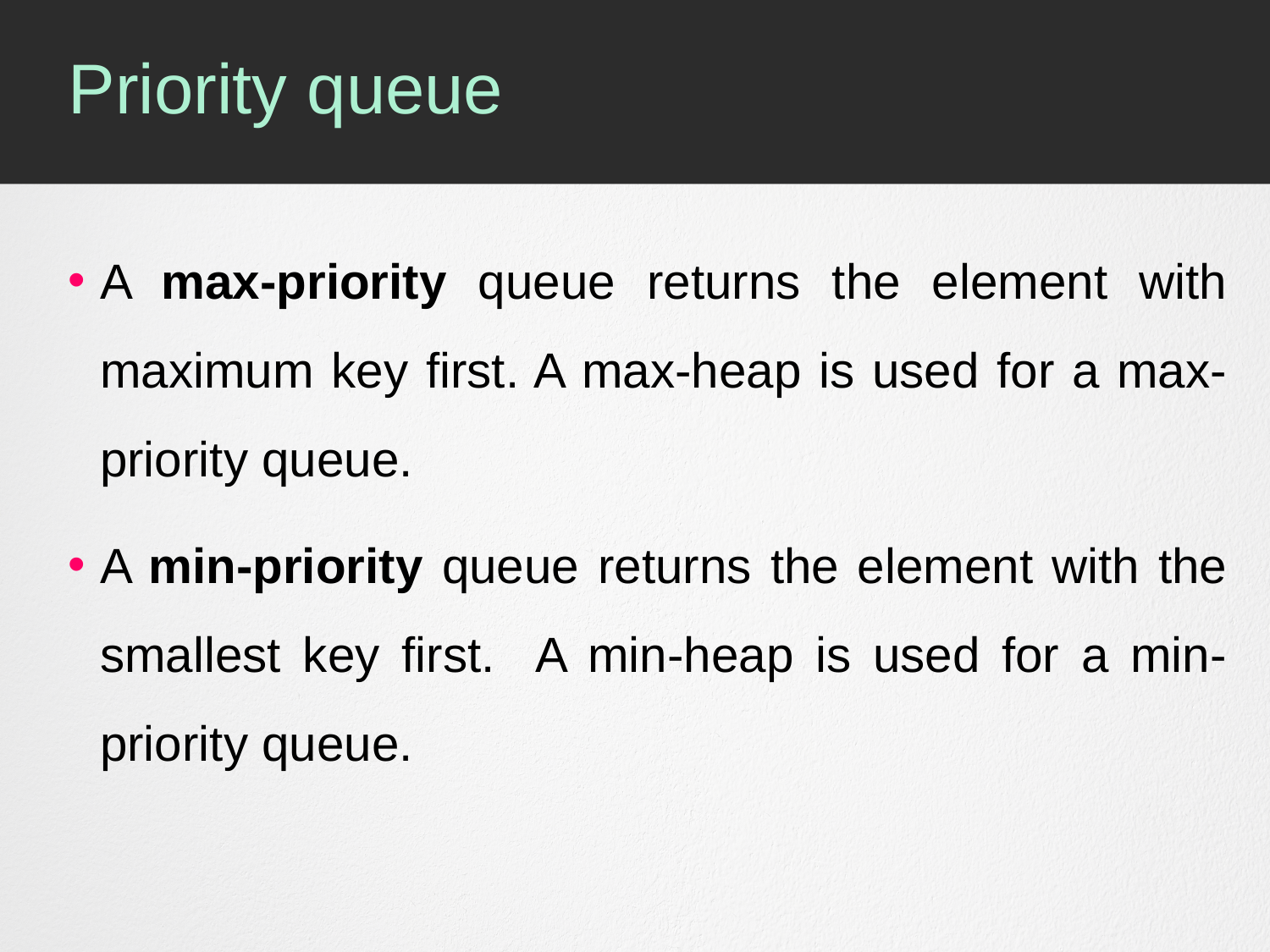

# Priority queue
A max-priority queue returns the element with maximum key first. A max-heap is used for a max-priority queue.
A min-priority queue returns the element with the smallest key first.  A min-heap is used for a min-priority queue.